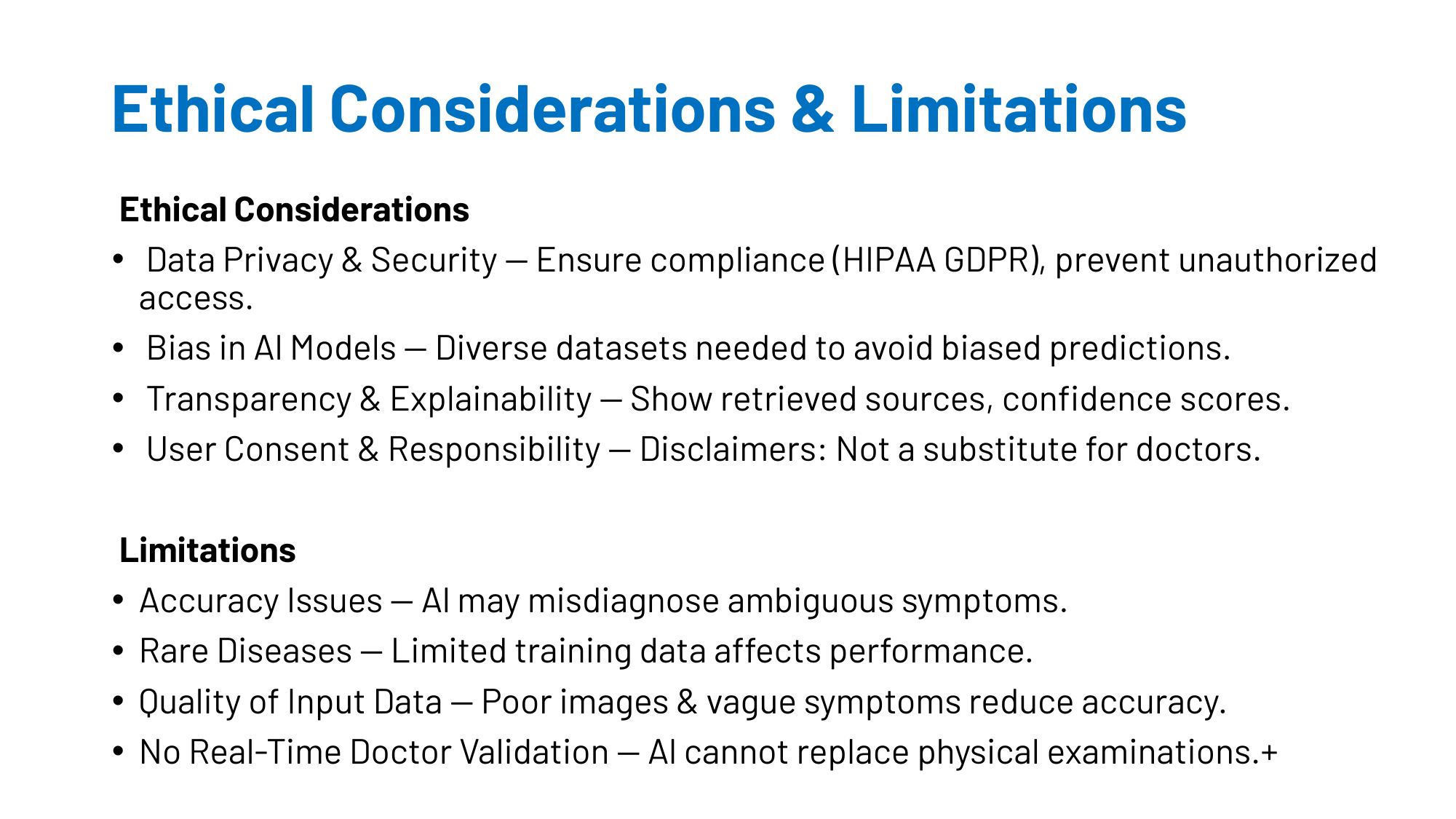

# Ethical Considerations & Limitations
 Ethical Considerations
 Data Privacy & Security — Ensure compliance (HIPAA GDPR), prevent unauthorized access.
 Bias in Al Models — Diverse datasets needed to avoid biased predictions.
 Transparency & Explainability — Show retrieved sources, confidence scores.
 User Consent & Responsibility — Disclaimers: Not a substitute for doctors.

 Limitations
Accuracy Issues — Al may misdiagnose ambiguous symptoms.
Rare Diseases — Limited training data affects performance.
Quality of Input Data — Poor images & vague symptoms reduce accuracy.
No Real-Time Doctor Validation — Al cannot replace physical examinations.+